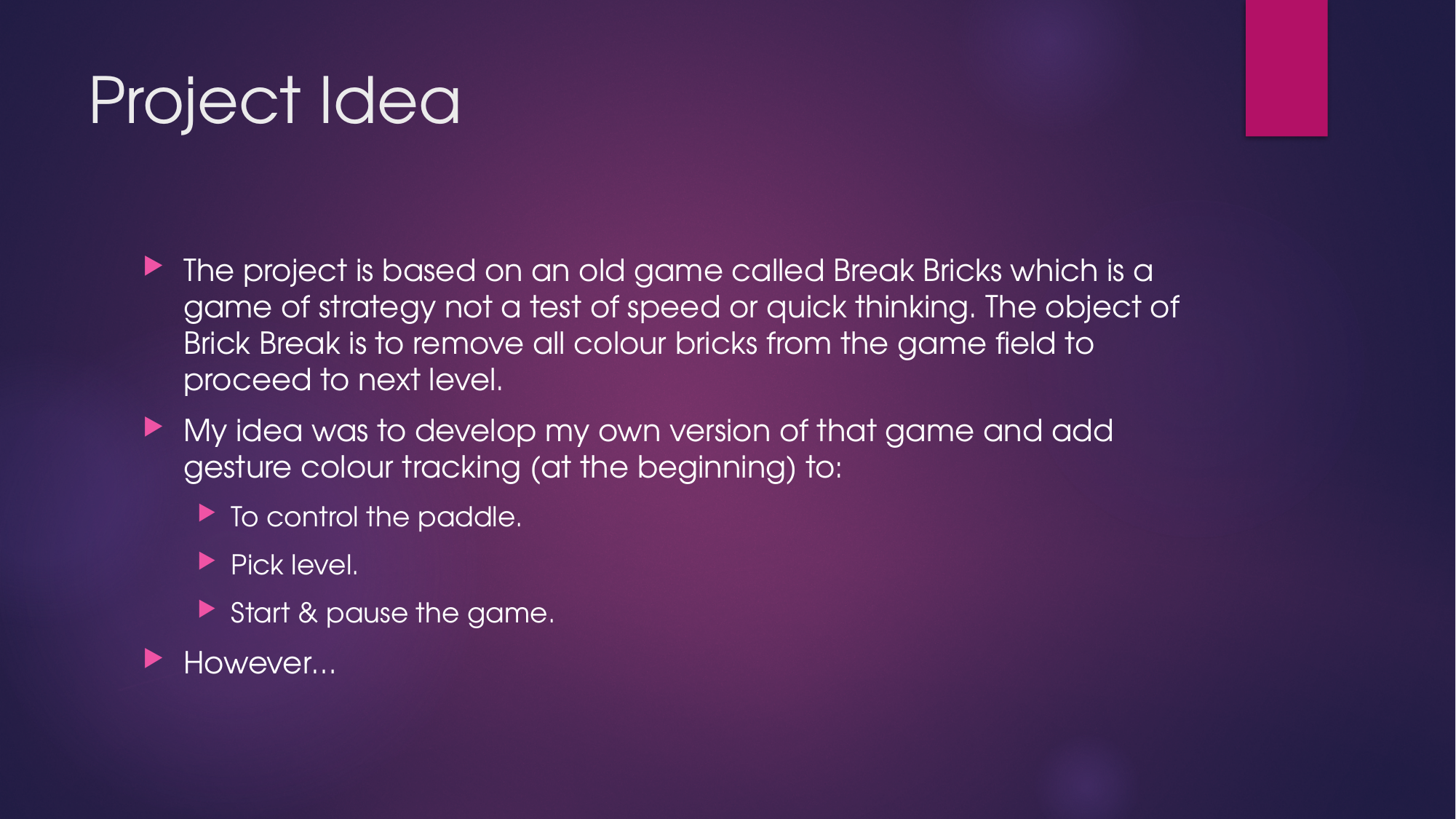

# Project Idea
The project is based on an old game called Break Bricks which is a game of strategy not a test of speed or quick thinking. The object of Brick Break is to remove all colour bricks from the game field to proceed to next level.
My idea was to develop my own version of that game and add gesture colour tracking (at the beginning) to:
To control the paddle.
Pick level.
Start & pause the game.
However…